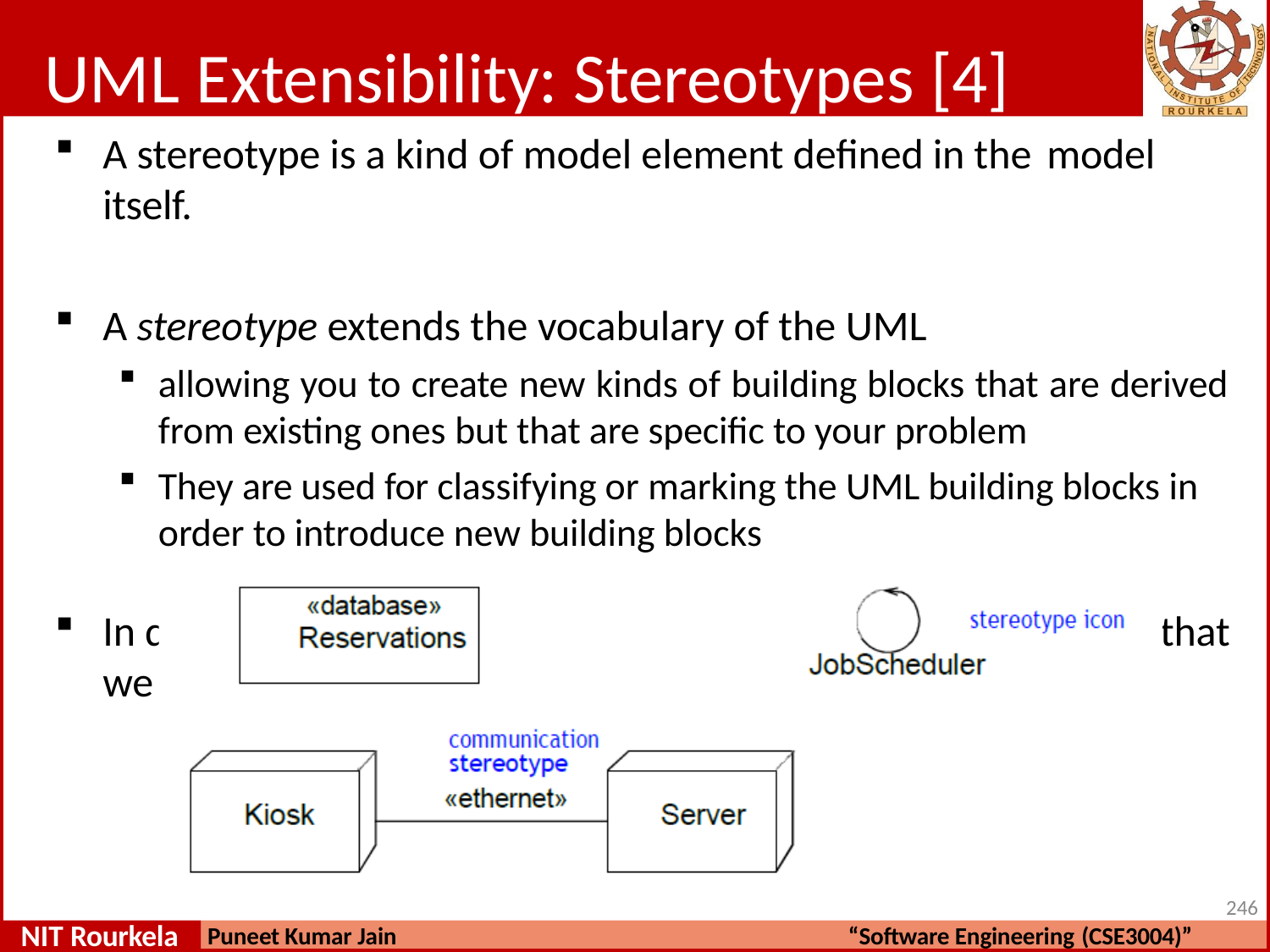

# UML Extensibility: Stereotypes [4]
A stereotype is a kind of model element defined in the model
itself.

A stereotype extends the vocabulary of the UML
allowing you to create new kinds of building blocks that are derived
from existing ones but that are specific to your problem
They are used for classifying or marking the UML building blocks in
order to introduce new building blocks

In defining a stereotype, each tag is a name of some property that
we (modeler) want to record.

246
NIT Rourkela
Puneet Kumar Jain
“Software Engineering (CSE3004)”